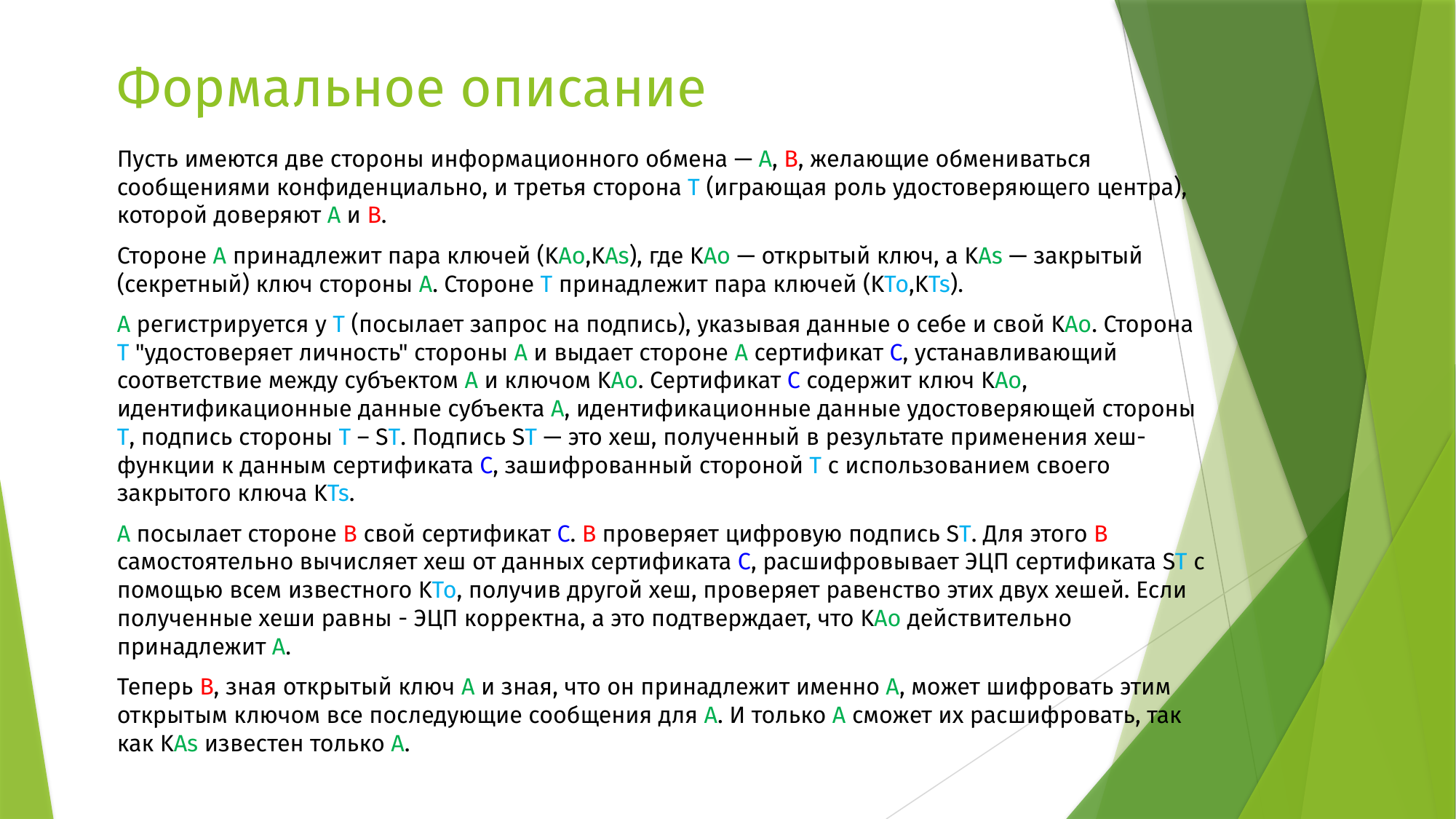

# Формальное описание
Пусть имеются две стороны информационного обмена — А, B, желающие обмениваться сообщениями конфиденциально, и третья сторона T (играющая роль удостоверяющего центра), которой доверяют A и B.
Стороне A принадлежит пара ключей (KAo,KAs), где KAo — открытый ключ, а KAs — закрытый (секретный) ключ стороны A. Стороне T принадлежит пара ключей (KTo,KTs).
A регистрируется у T (посылает запрос на подпись), указывая данные о себе и свой KAo. Сторона T "удостоверяет личность" стороны A и выдает стороне A сертификат C, устанавливающий соответствие между субъектом A и ключом KAo. Сертификат C содержит ключ KAo, идентификационные данные субъекта A, идентификационные данные удостоверяющей стороны T, подпись стороны T – ST. Подпись ST — это хеш, полученный в результате применения хеш-функции к данным сертификата C, зашифрованный стороной T с использованием своего закрытого ключа KTs.
A посылает стороне B свой сертификат C. B проверяет цифровую подпись ST. Для этого B самостоятельно вычисляет хеш от данных сертификата C, расшифровывает ЭЦП сертификата ST с помощью всем известного KTo, получив другой хеш, проверяет равенство этих двух хешей. Если полученные хеши равны - ЭЦП корректна, а это подтверждает, что KAo действительно принадлежит A.
Теперь B, зная открытый ключ A и зная, что он принадлежит именно A, может шифровать этим открытым ключом все последующие сообщения для A. И только A сможет их расшифровать, так как KAs известен только A.